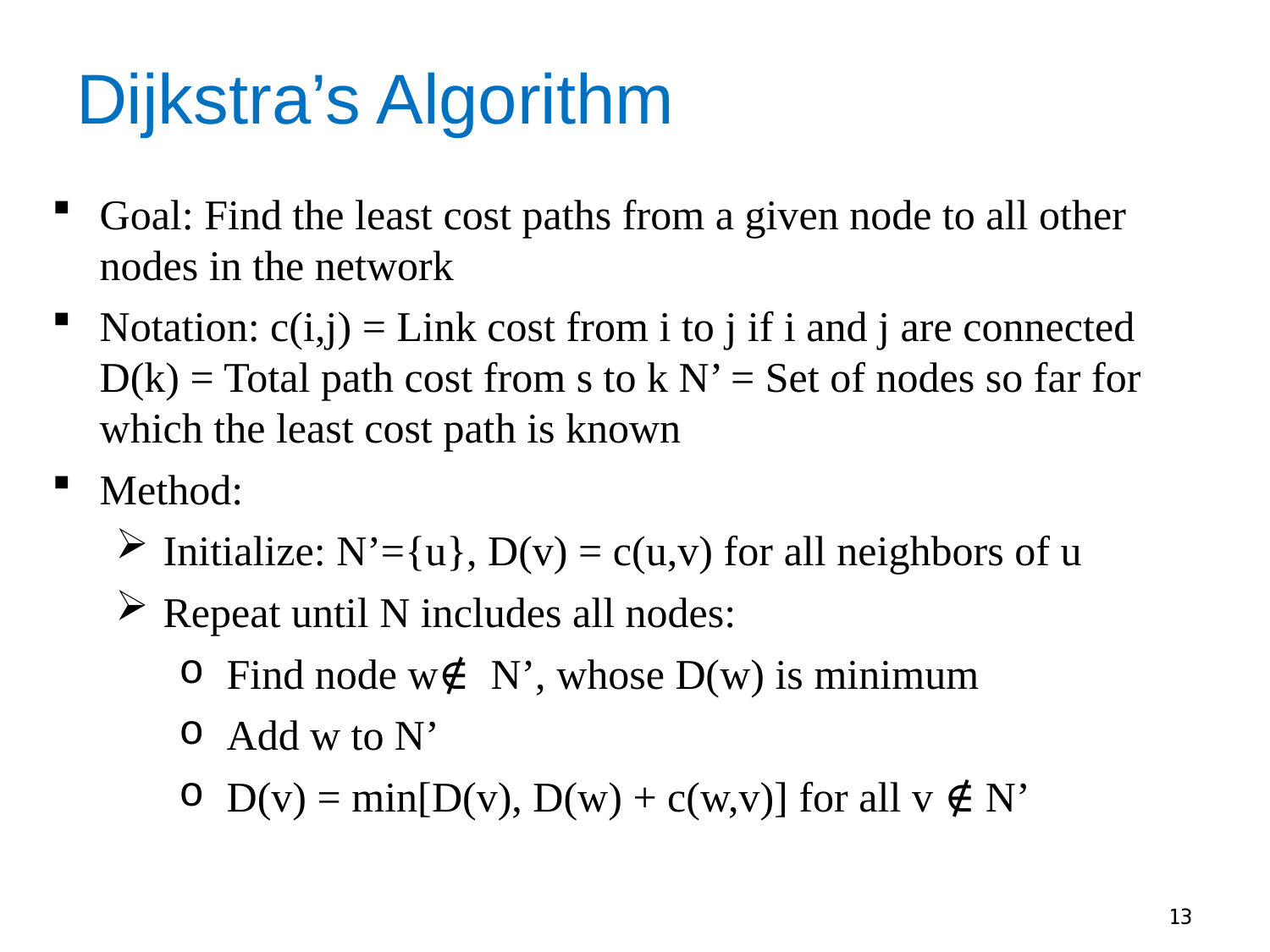

# Dijkstra’s Algorithm
Goal: Find the least cost paths from a given node to all other nodes in the network
Notation: c(i,j) = Link cost from i to j if i and j are connected D(k) = Total path cost from s to k N’ = Set of nodes so far for which the least cost path is known
Method:
Initialize: N’={u}, D(v) = c(u,v) for all neighbors of u
Repeat until N includes all nodes:
Find node w∉  N’, whose D(w) is minimum
Add w to N’
D(v) = min[D(v), D(w) + c(w,v)] for all v ∉ N’

13